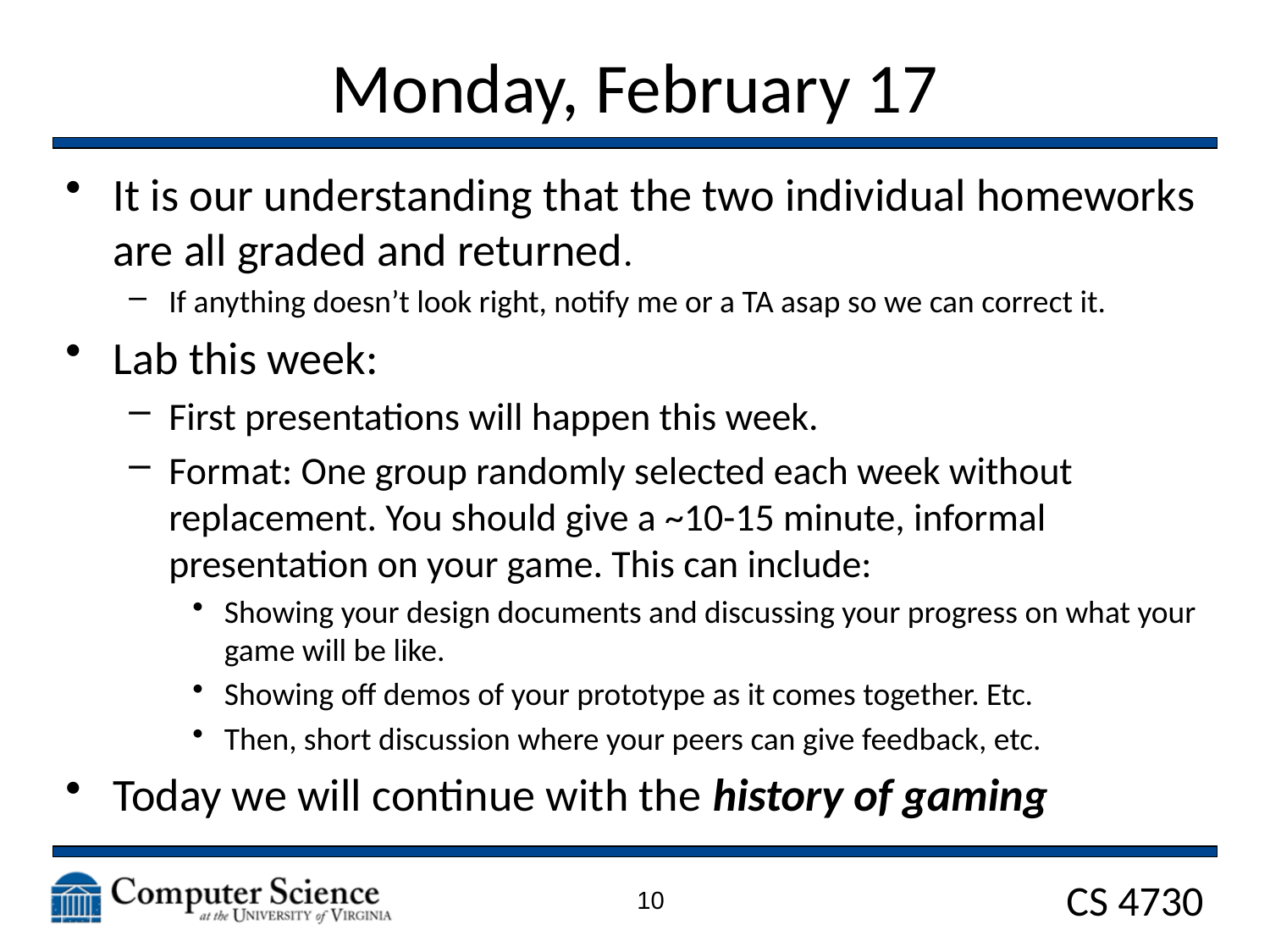

# Monday, February 17
It is our understanding that the two individual homeworks are all graded and returned.
If anything doesn’t look right, notify me or a TA asap so we can correct it.
Lab this week:
First presentations will happen this week.
Format: One group randomly selected each week without replacement. You should give a ~10-15 minute, informal presentation on your game. This can include:
Showing your design documents and discussing your progress on what your game will be like.
Showing off demos of your prototype as it comes together. Etc.
Then, short discussion where your peers can give feedback, etc.
Today we will continue with the history of gaming
10